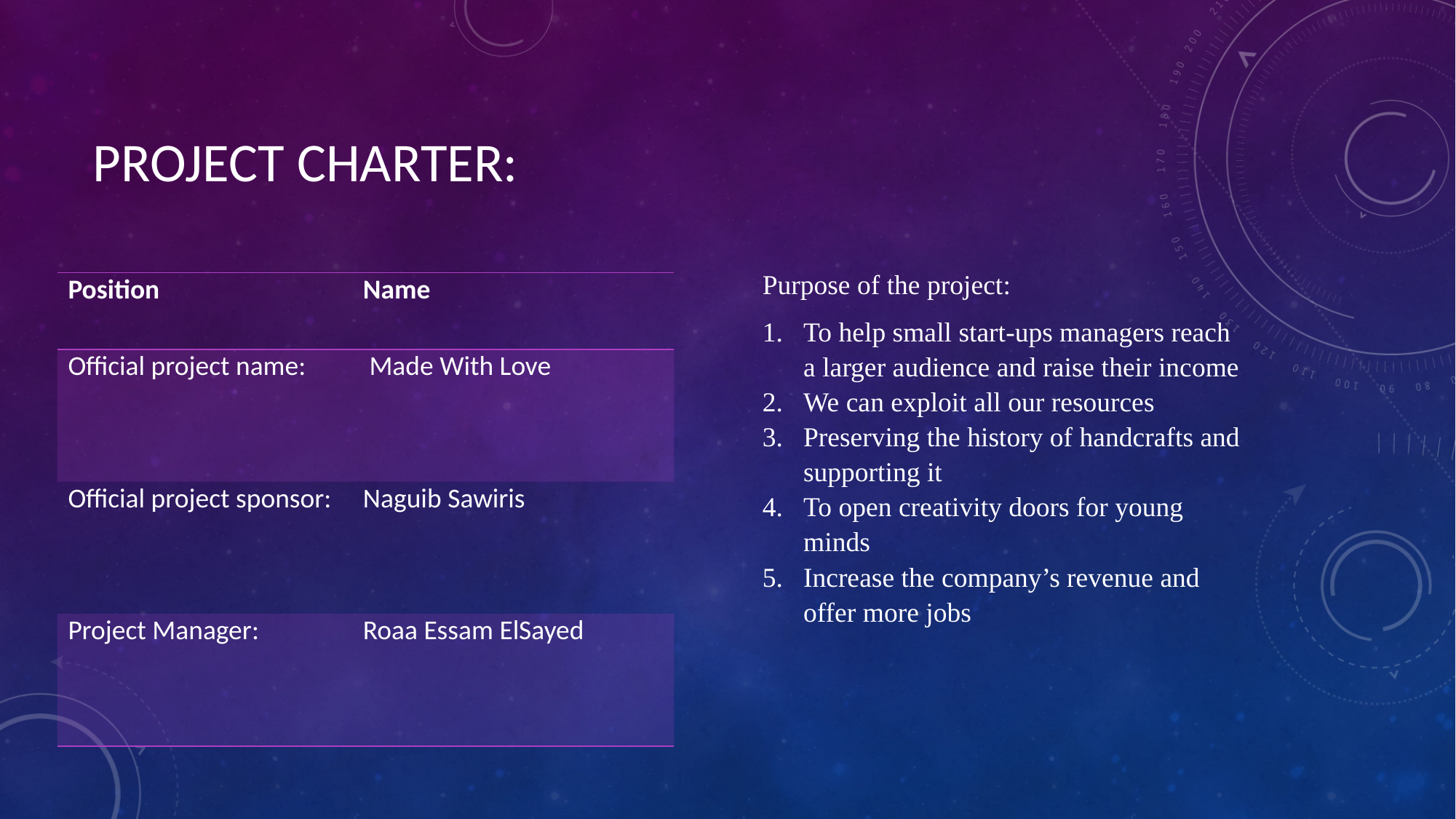

# Project Charter:
Purpose of the project:
To help small start-ups managers reach a larger audience and raise their income
We can exploit all our resources
Preserving the history of handcrafts and supporting it
To open creativity doors for young minds
Increase the company’s revenue and offer more jobs

| Position | Name |
| --- | --- |
| Official project name: | Made With Love |
| Official project sponsor: | Naguib Sawiris |
| Project Manager: | Roaa Essam ElSayed |